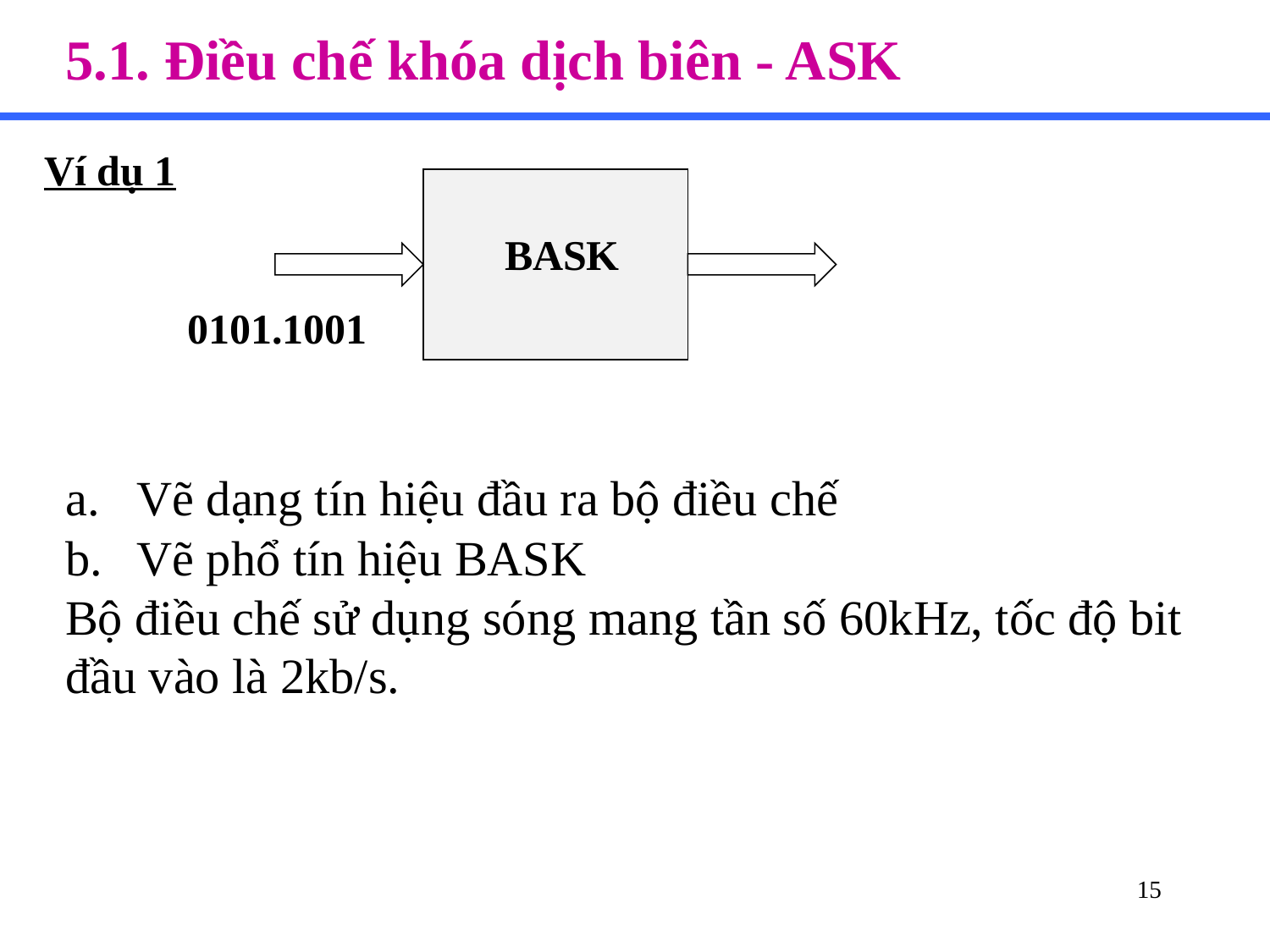

5.1. Điều chế khóa dịch biên - ASK

Ví dụ 1

BASK

0101.1001
Vẽ dạng tín hiệu đầu ra bộ điều chế
Vẽ phổ tín hiệu BASK
Bộ điều chế sử dụng sóng mang tần số 60kHz, tốc độ bit đầu vào là 2kb/s.
15